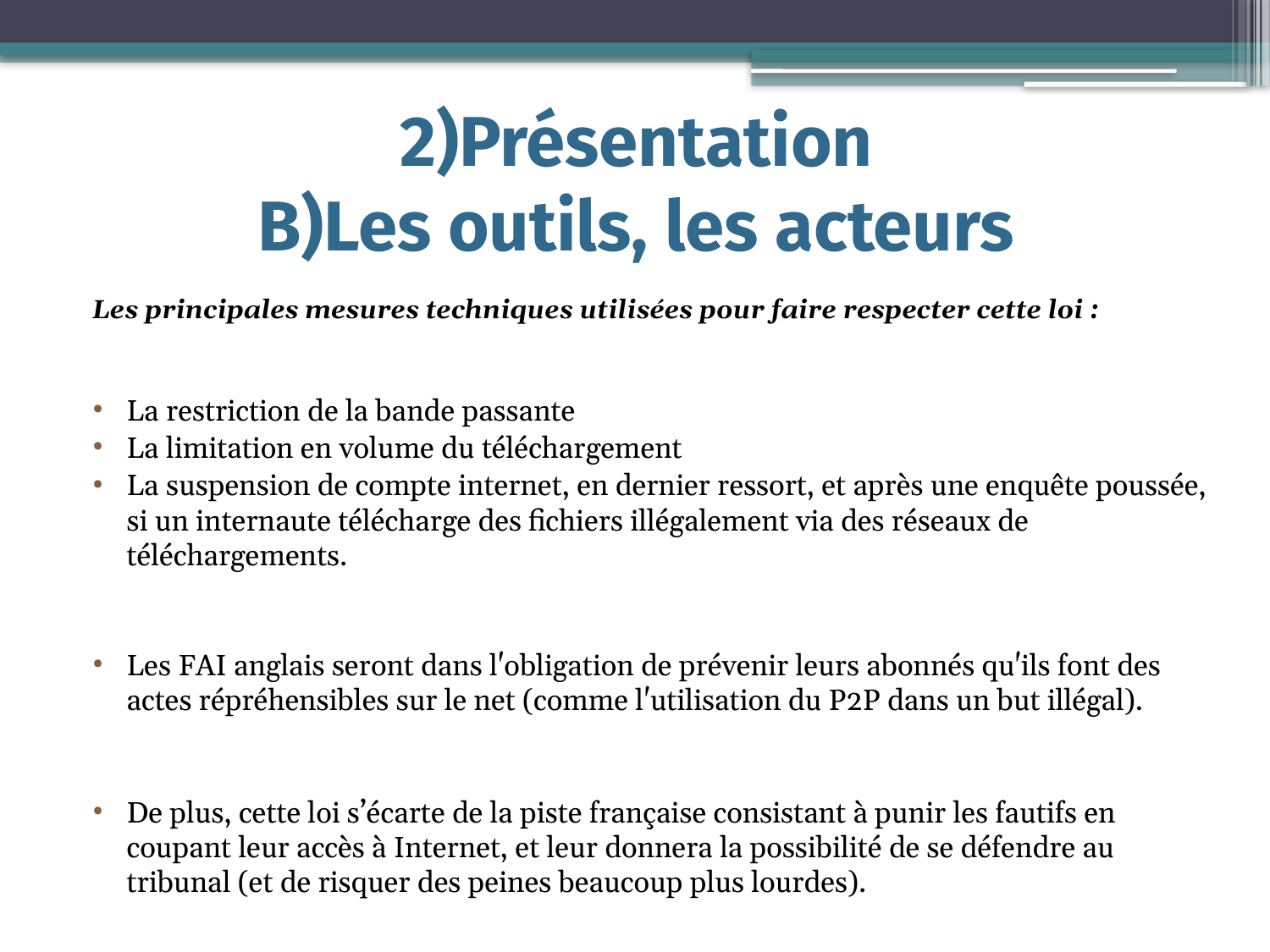

# 2)Présentation B)Les outils, les acteurs
Les principales mesures techniques utilisées pour faire respecter cette loi :

La restriction de la bande passante
La limitation en volume du téléchargement
La suspension de compte internet, en dernier ressort, et après une enquête poussée, si un internaute télécharge des fichiers illégalement via des réseaux de téléchargements.

Les FAI anglais seront dans l'obligation de prévenir leurs abonnés qu'ils font des actes répréhensibles sur le net (comme l'utilisation du P2P dans un but illégal).

De plus, cette loi s’écarte de la piste française consistant à punir les fautifs en coupant leur accès à Internet, et leur donnera la possibilité de se défendre au tribunal (et de risquer des peines beaucoup plus lourdes).